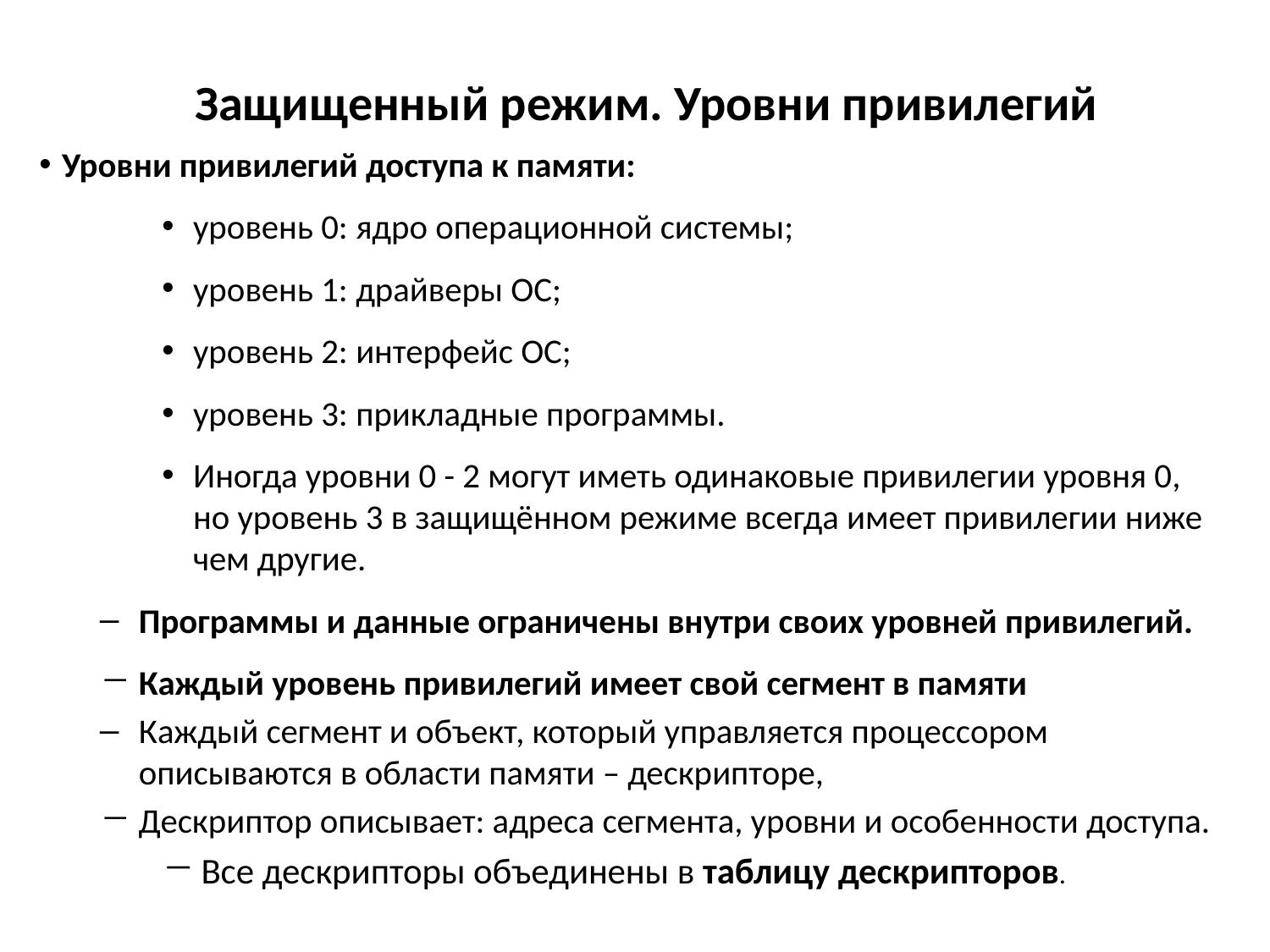

# Защищенный режим. Уровни привилегий
Уровни привилегий доступа к памяти:
уровень 0: ядро операционной системы;
уровень 1: драйверы ОС;
уровень 2: интерфейс ОС;
уровень 3: прикладные программы.
Иногда уровни 0 - 2 могут иметь одинаковые привилегии уровня 0, но уровень 3 в защищённом режиме всегда имеет привилегии ниже чем другие.
Программы и данные ограничены внутри своих уровней привилегий.
Каждый уровень привилегий имеет свой сегмент в памяти
Каждый сегмент и объект, который управляется процессором  описываются в области памяти – дескрипторе,
 Дескриптор описывает: адреса сегмента, уровни и особенности доступа.
Все дескрипторы объединены в таблицу дескрипторов.